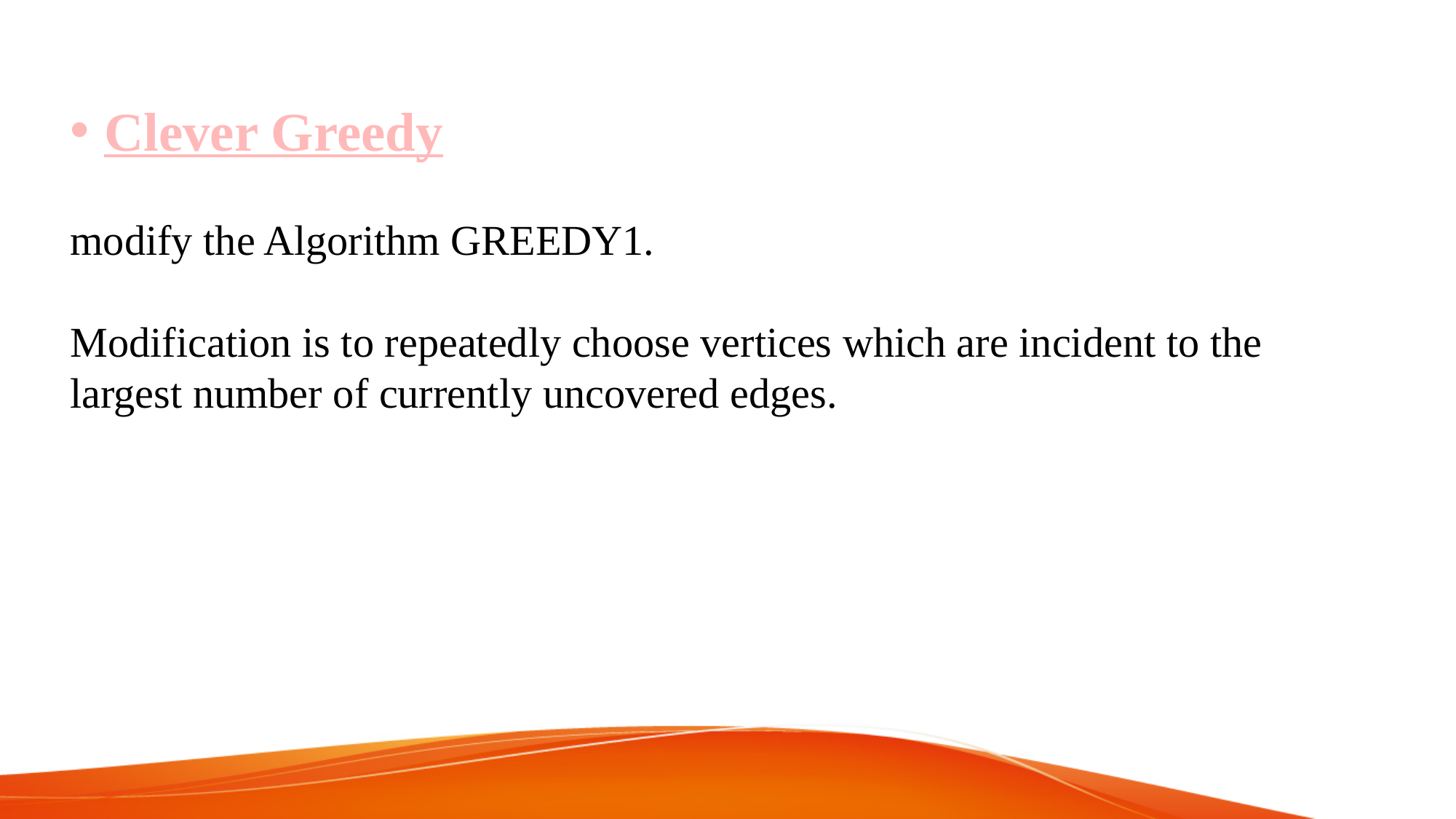

Clever Greedy

modify the Algorithm GREEDY1.

Modification is to repeatedly choose vertices which are incident to the largest number of currently uncovered edges.